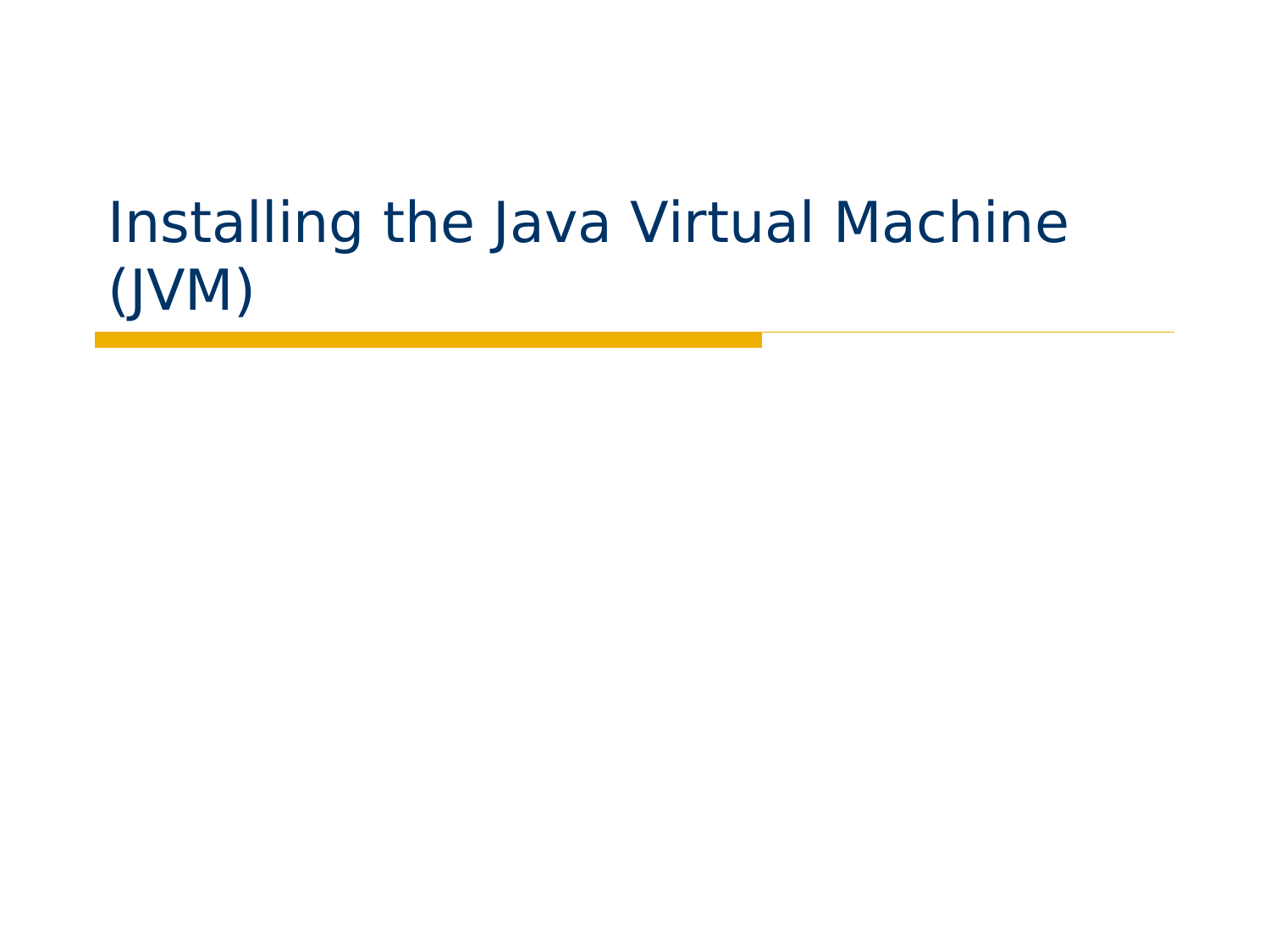

# Installing the Java Virtual Machine (JVM)